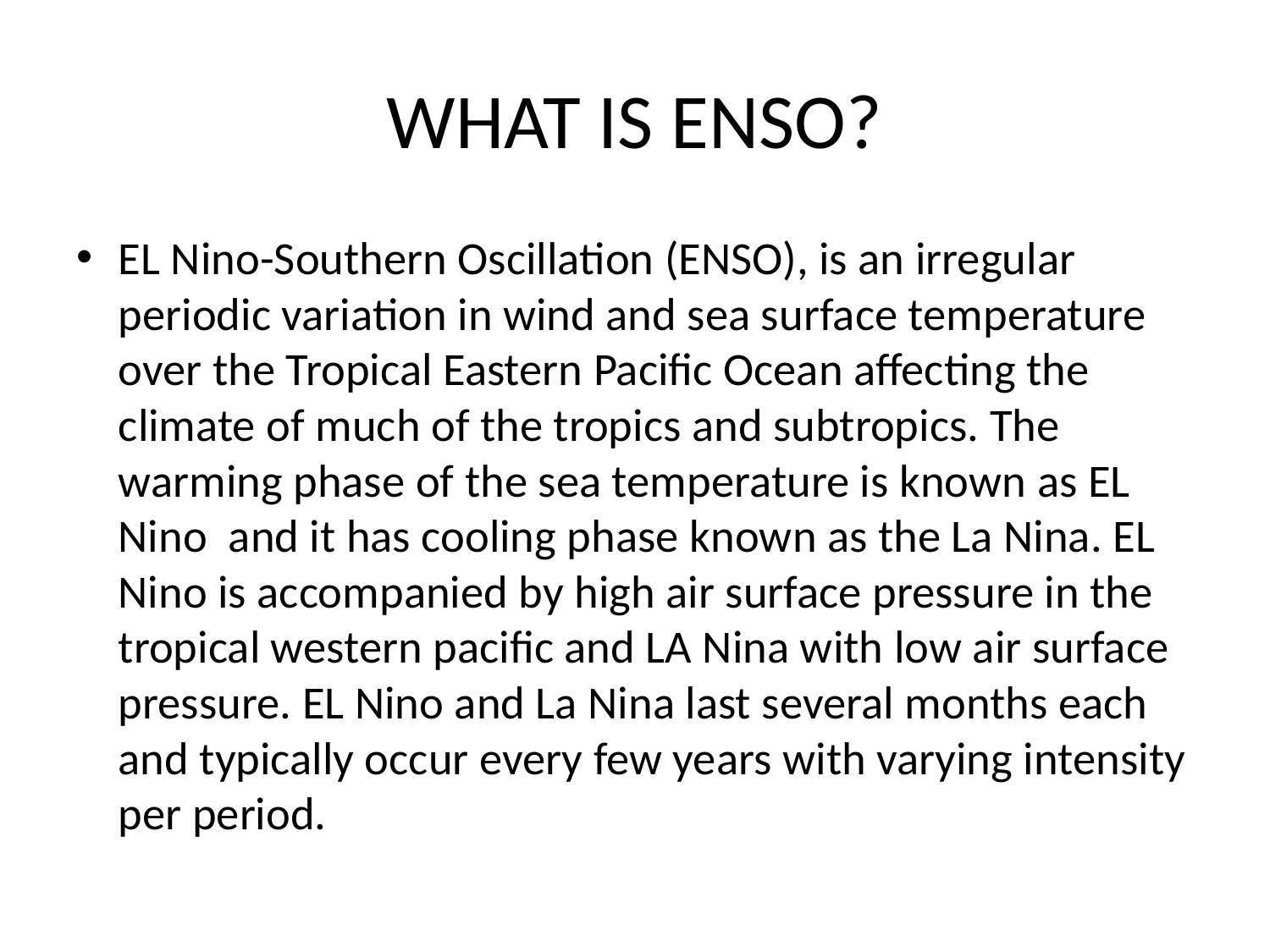

# WHAT IS ENSO?
EL Nino-Southern Oscillation (ENSO), is an irregular periodic variation in wind and sea surface temperature over the Tropical Eastern Pacific Ocean affecting the climate of much of the tropics and subtropics. The warming phase of the sea temperature is known as EL Nino  and it has cooling phase known as the La Nina. EL Nino is accompanied by high air surface pressure in the tropical western pacific and LA Nina with low air surface pressure. EL Nino and La Nina last several months each and typically occur every few years with varying intensity per period.